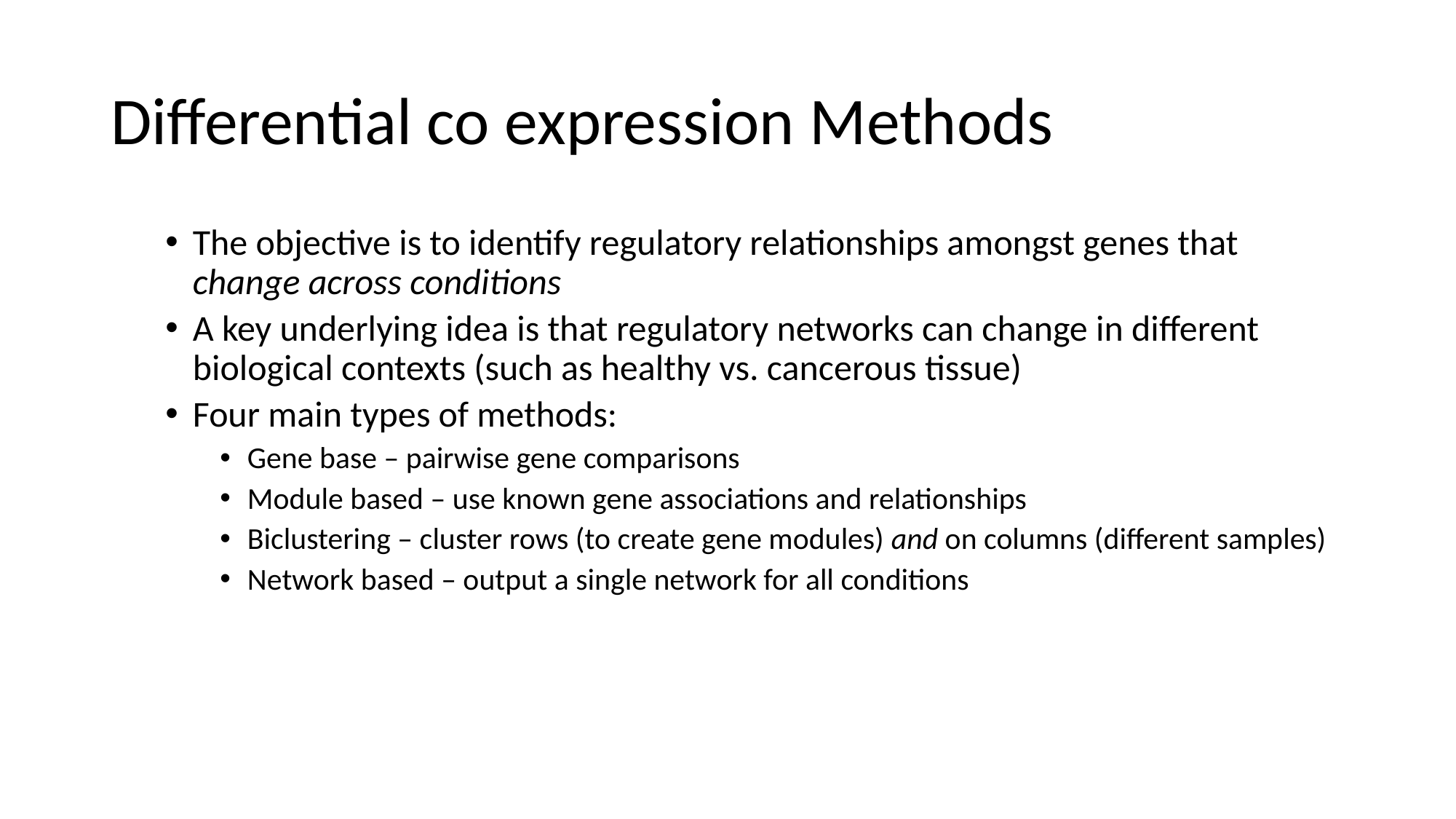

# Differential co expression Methods
The objective is to identify regulatory relationships amongst genes that change across conditions
A key underlying idea is that regulatory networks can change in different biological contexts (such as healthy vs. cancerous tissue)
Four main types of methods:
Gene base – pairwise gene comparisons
Module based – use known gene associations and relationships
Biclustering – cluster rows (to create gene modules) and on columns (different samples)
Network based – output a single network for all conditions